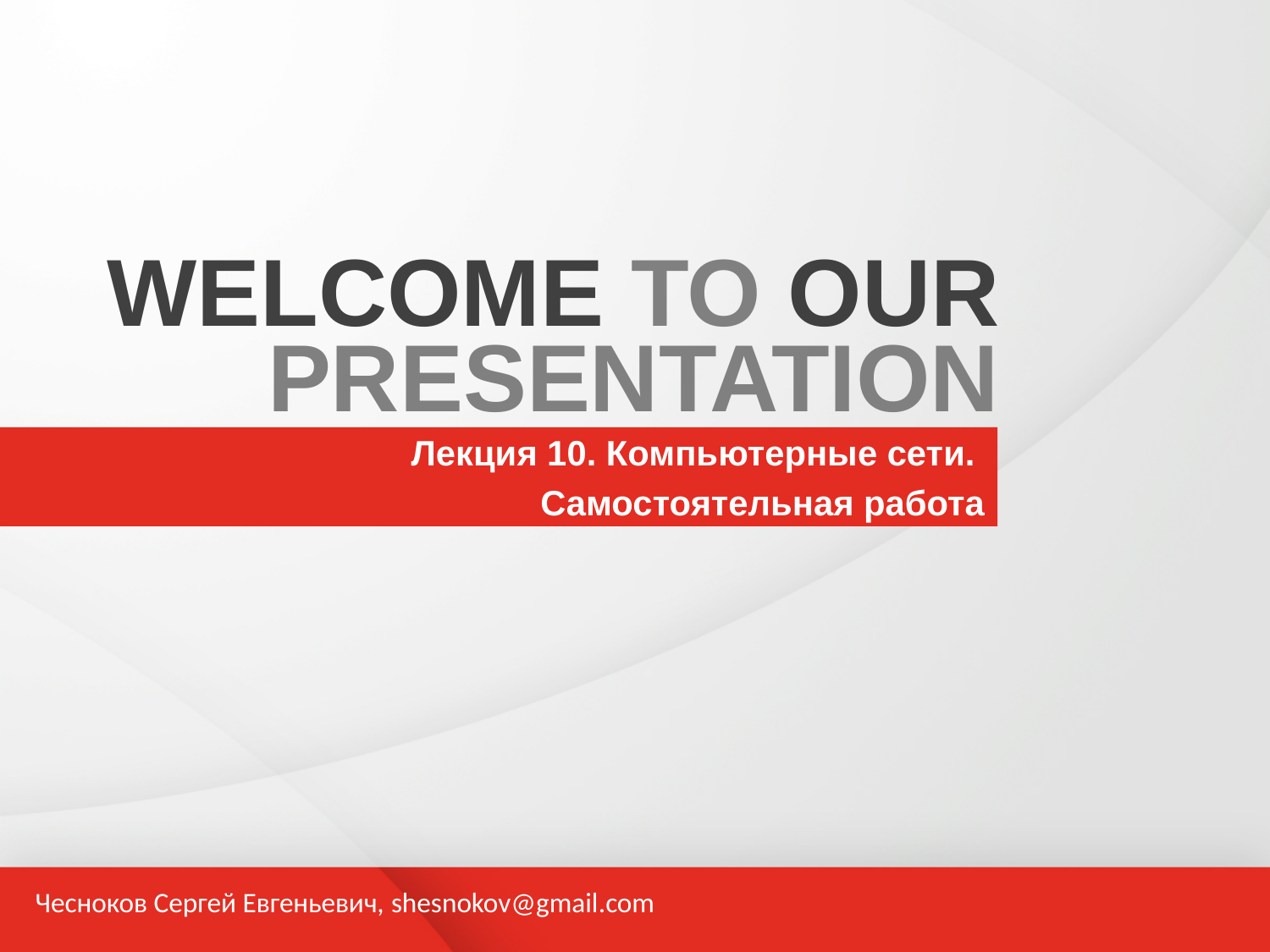

WELCOME TO OUR
PRESENTATION
Лекция 10. Компьютерные сети.
Самостоятельная работа
Чесноков Сергей Евгеньевич, shesnokov@gmail.com